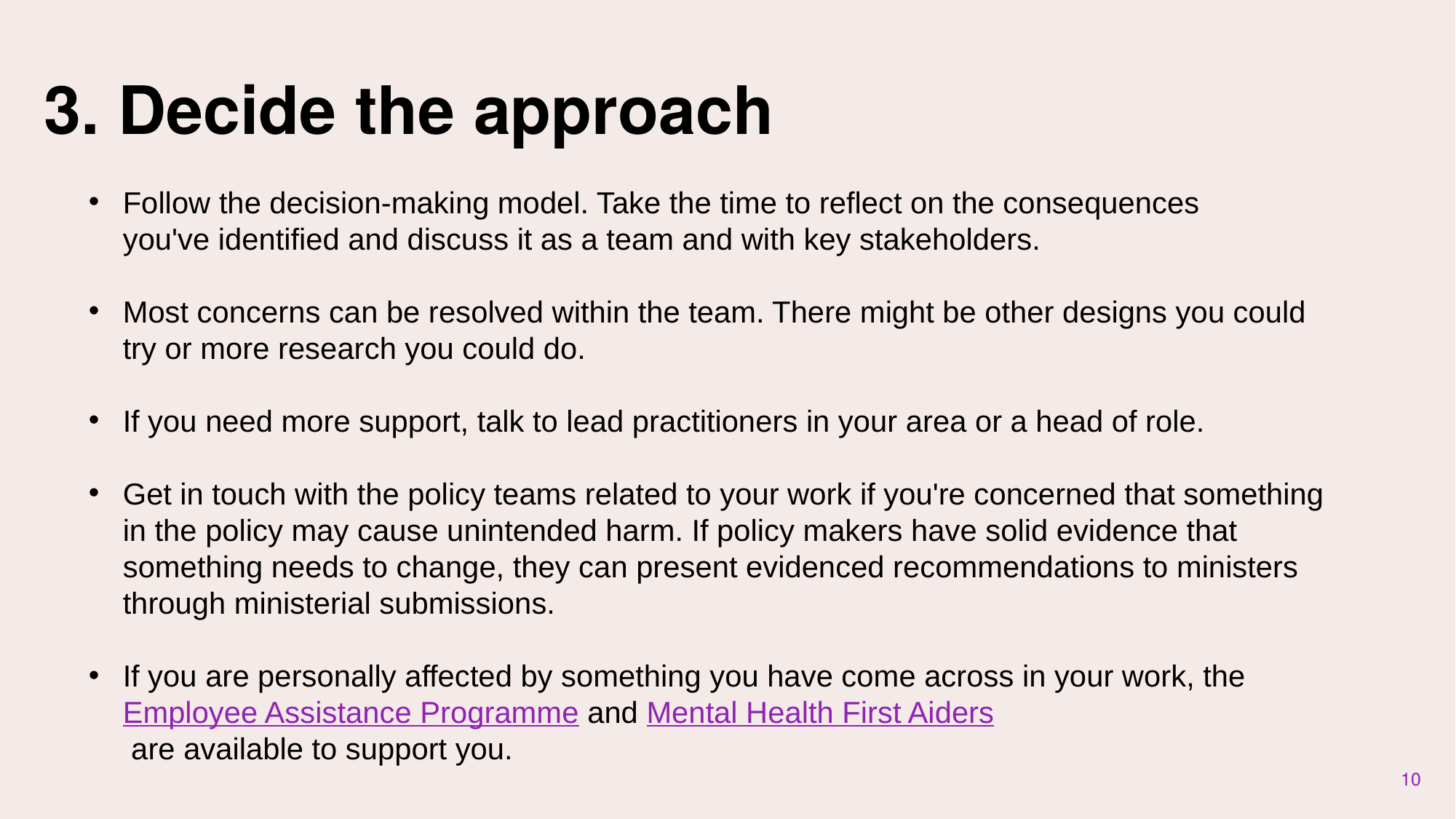

3. Decide the approach
Follow the decision-making model. Take the time to reflect on the consequences you've identified and discuss it as a team and with key stakeholders.

Most concerns can be resolved within the team. There might be other designs you could try or more research you could do.

If you need more support, talk to lead practitioners in your area or a head of role.

Get in touch with the policy teams related to your work if you're concerned that something in the policy may cause unintended harm. If policy makers have solid evidence that something needs to change, they can present evidenced recommendations to ministers through ministerial submissions.

If you are personally affected by something you have come across in your work, the Employee Assistance Programme and Mental Health First Aiders are available to support you.

10